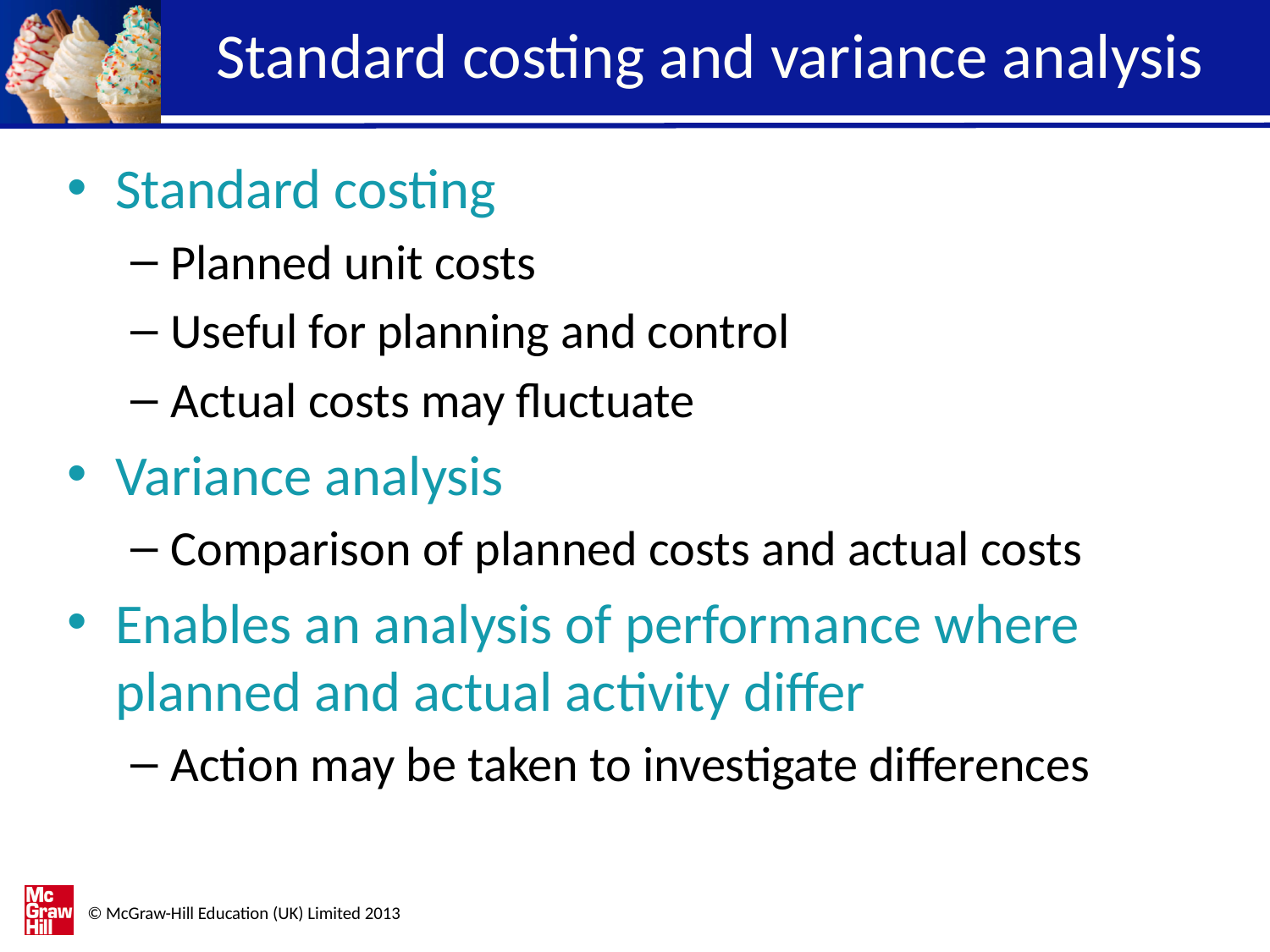

# Standard costing and variance analysis
Standard costing
Planned unit costs
Useful for planning and control
Actual costs may fluctuate
Variance analysis
Comparison of planned costs and actual costs
Enables an analysis of performance where planned and actual activity differ
Action may be taken to investigate differences